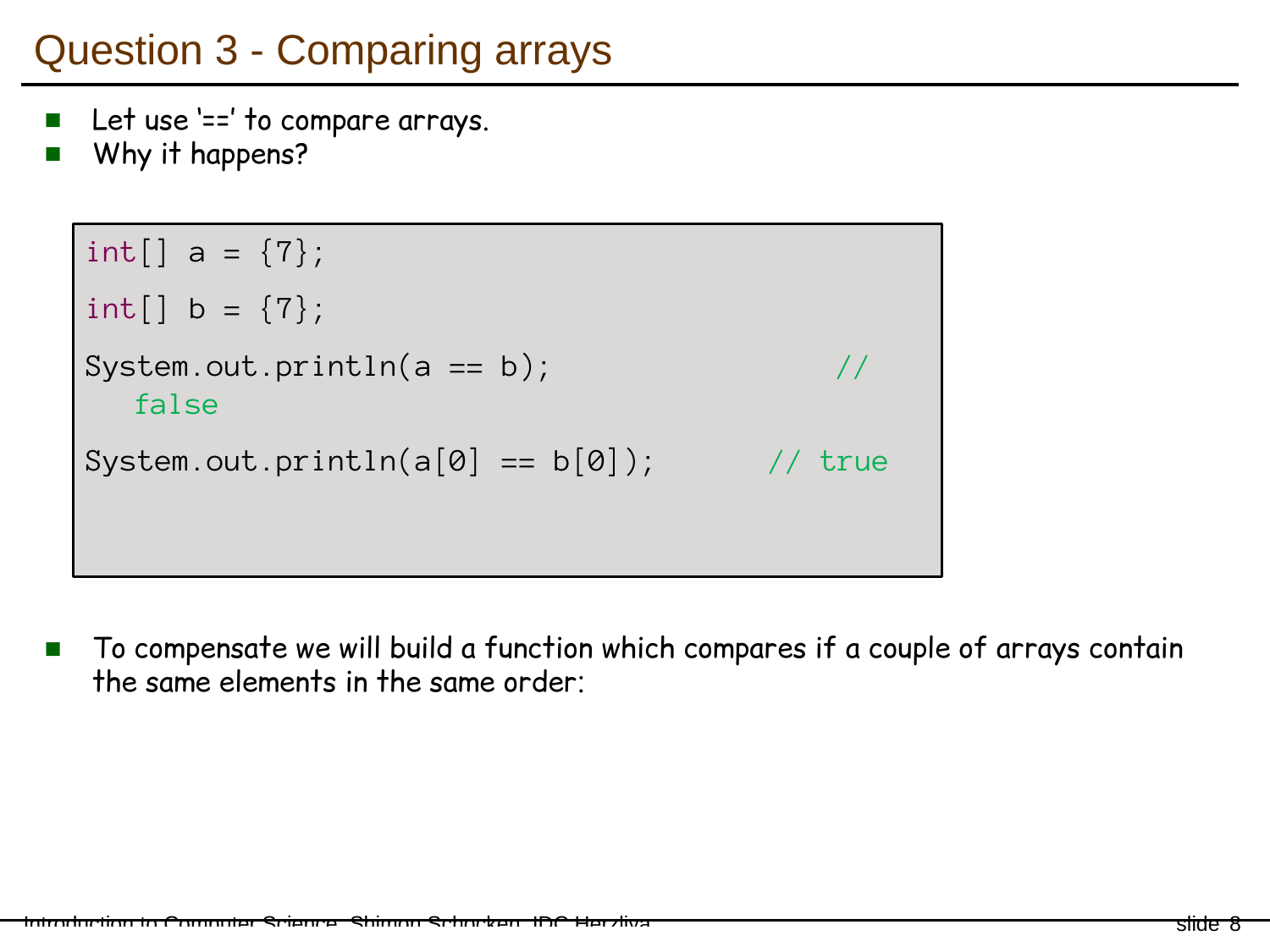

Question 3 - Comparing arrays
Let use ‘==’ to compare arrays.
Why it happens?

To compensate we will build a function which compares if a couple of arrays contain the same elements in the same order:

int[] a = {7};
int[] b = {7};
System.out.println(a == b); 		     // false
System.out.println(a[0] == b[0]);	// true